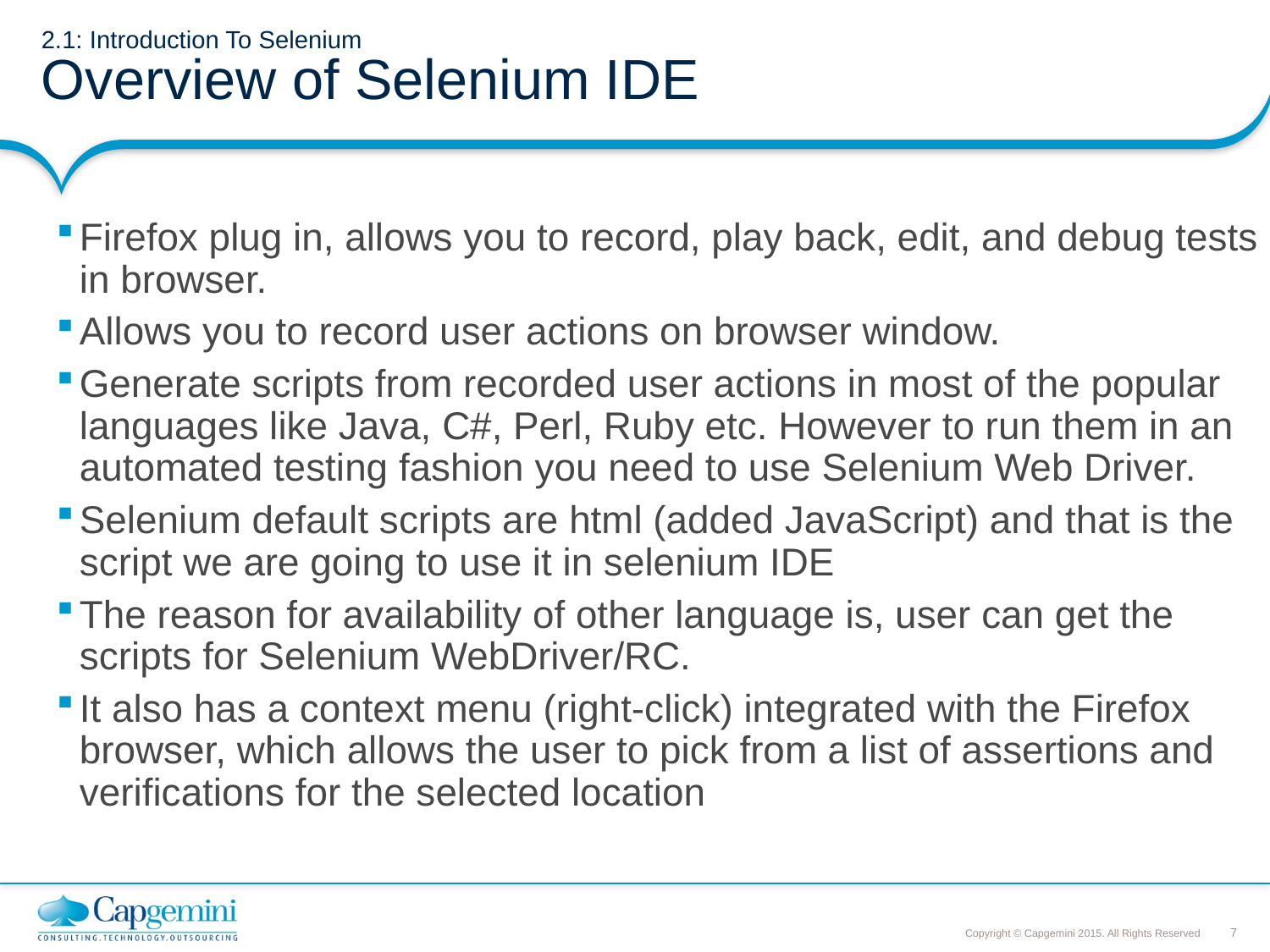

# 2.1: Introduction To Selenium Overview of Selenium IDE
Firefox plug in, allows you to record, play back, edit, and debug tests in browser.
Allows you to record user actions on browser window.
Generate scripts from recorded user actions in most of the popular languages like Java, C#, Perl, Ruby etc. However to run them in an automated testing fashion you need to use Selenium Web Driver.
Selenium default scripts are html (added JavaScript) and that is the script we are going to use it in selenium IDE
The reason for availability of other language is, user can get the scripts for Selenium WebDriver/RC.
It also has a context menu (right-click) integrated with the Firefox browser, which allows the user to pick from a list of assertions and verifications for the selected location